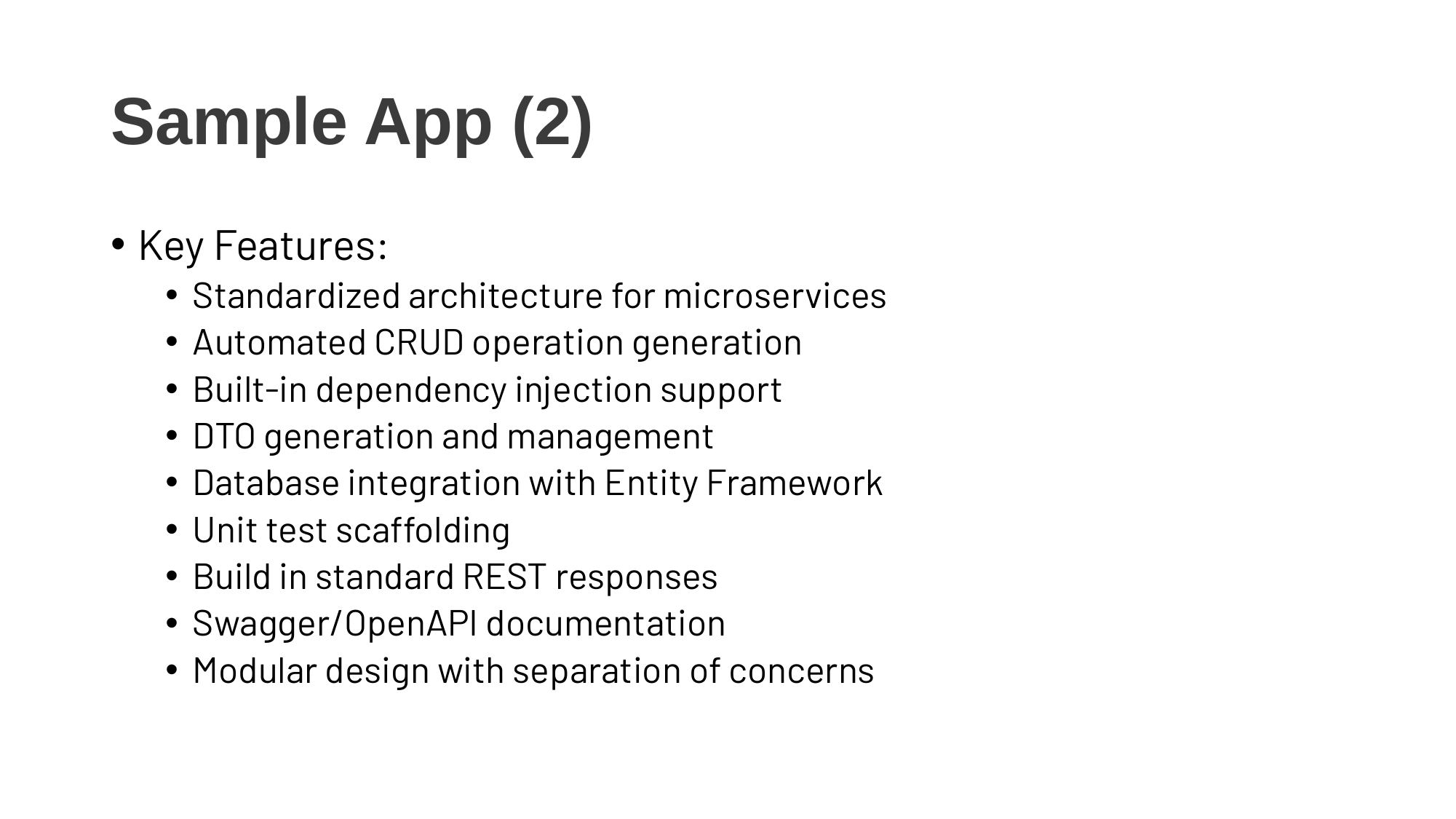

# Sample App (2)
Key Features:
Standardized architecture for microservices
Automated CRUD operation generation
Built-in dependency injection support
DTO generation and management
Database integration with Entity Framework
Unit test scaffolding
Build in standard REST responses
Swagger/OpenAPI documentation
Modular design with separation of concerns